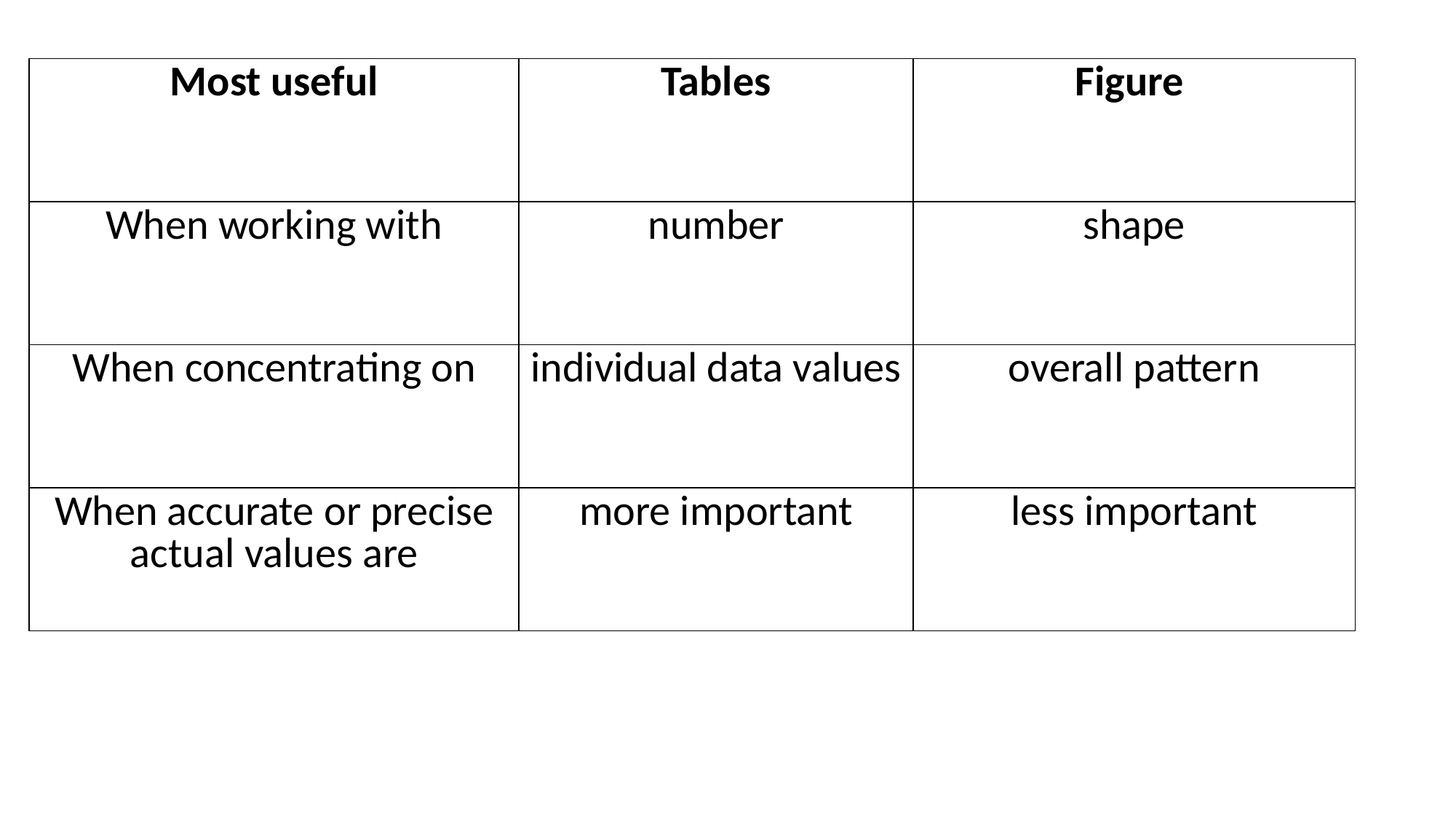

| Most useful | Tables | Figure |
| --- | --- | --- |
| When working with | number | shape |
| When concentrating on | individual data values | overall pattern |
| When accurate or precise actual values are | more important | less important |